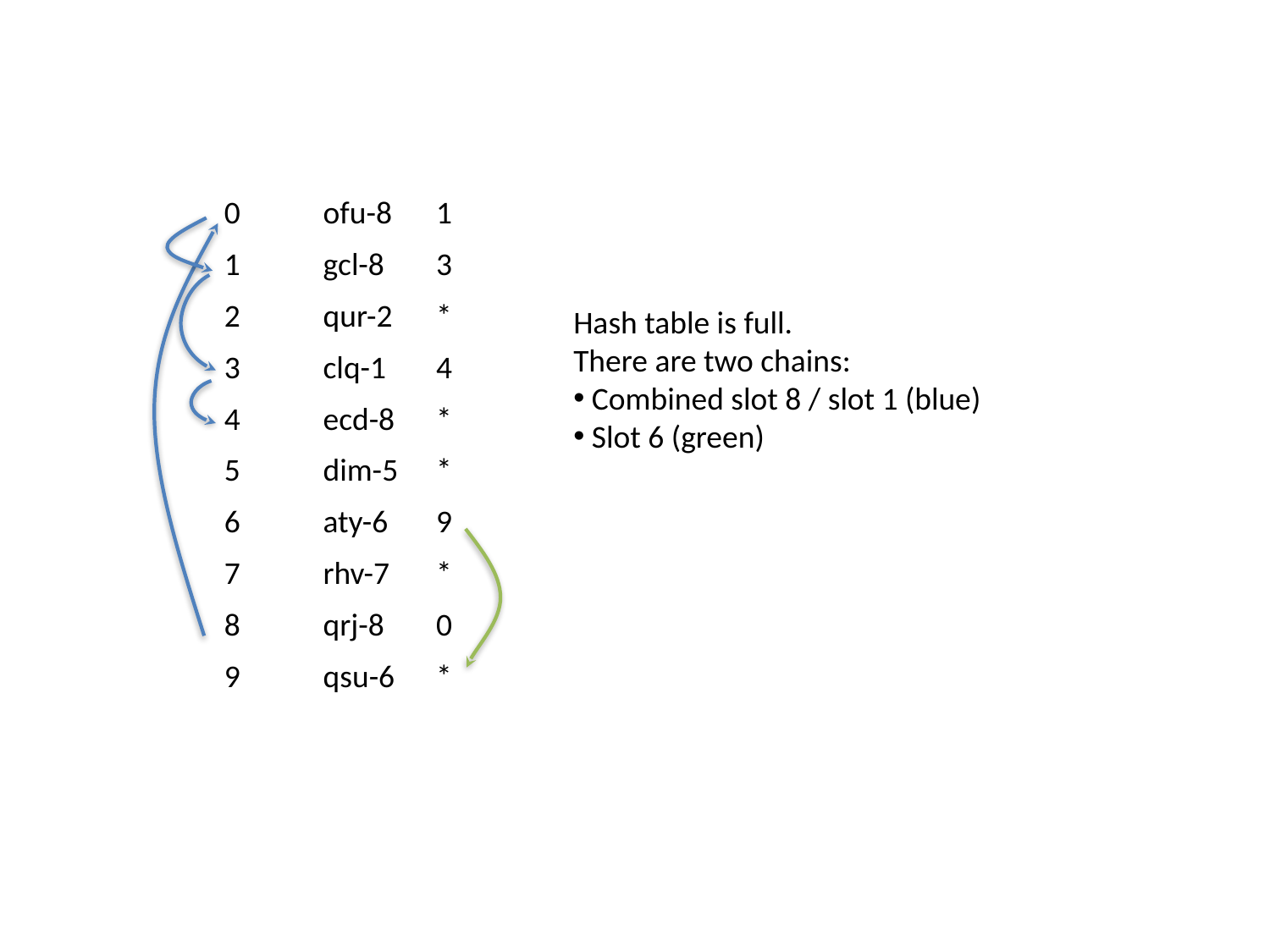

| 0 | ofu-8 | 1 |
| --- | --- | --- |
| 1 | gcl-8 | 3 |
| 2 | qur-2 | \* |
| 3 | clq-1 | 4 |
| 4 | ecd-8 | \* |
| 5 | dim-5 | \* |
| 6 | aty-6 | 9 |
| 7 | rhv-7 | \* |
| 8 | qrj-8 | 0 |
| 9 | qsu-6 | \* |

Hash table is full.
There are two chains:
 Combined slot 8 / slot 1 (blue)
 Slot 6 (green)